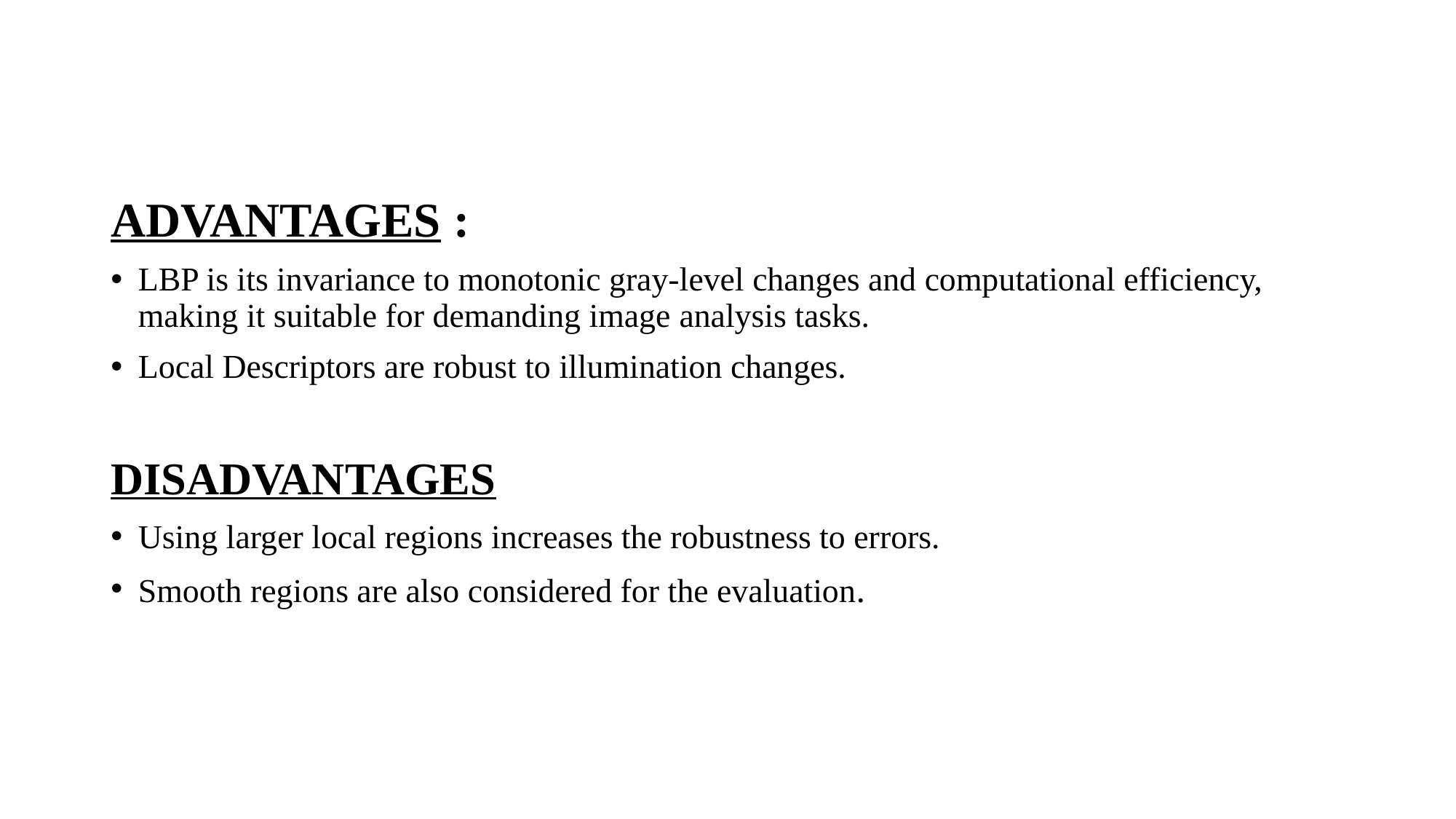

ADVANTAGES :
LBP is its invariance to monotonic gray-level changes and computational efficiency, making it suitable for demanding image analysis tasks.
Local Descriptors are robust to illumination changes.

DISADVANTAGES
Using larger local regions increases the robustness to errors.
Smooth regions are also considered for the evaluation.